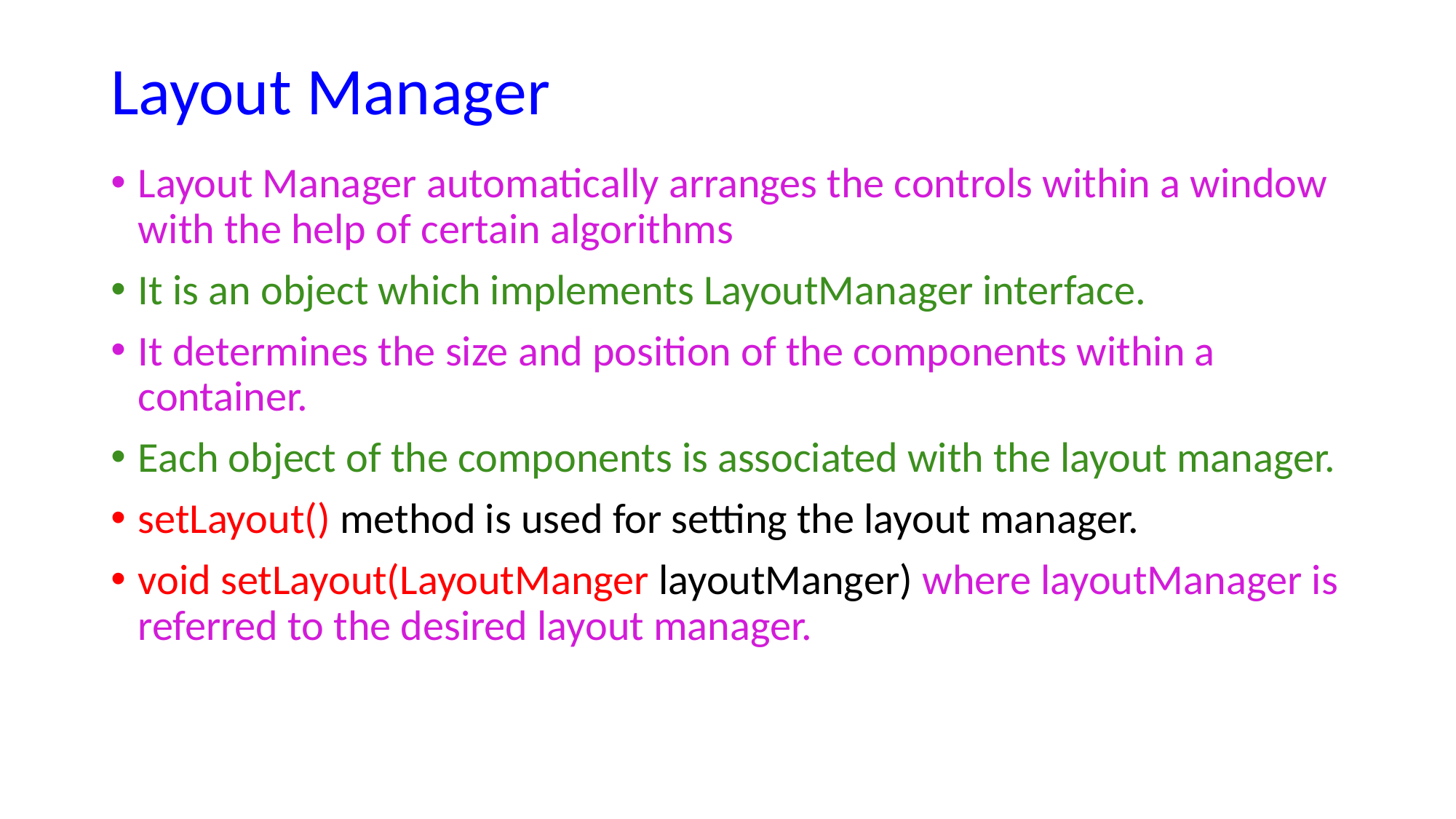

# Layout Manager
Layout Manager automatically arranges the controls within a window with the help of certain algorithms
It is an object which implements LayoutManager interface.
It determines the size and position of the components within a container.
Each object of the components is associated with the layout manager.
setLayout() method is used for setting the layout manager.
void setLayout(LayoutManger layoutManger) where layoutManager is referred to the desired layout manager.